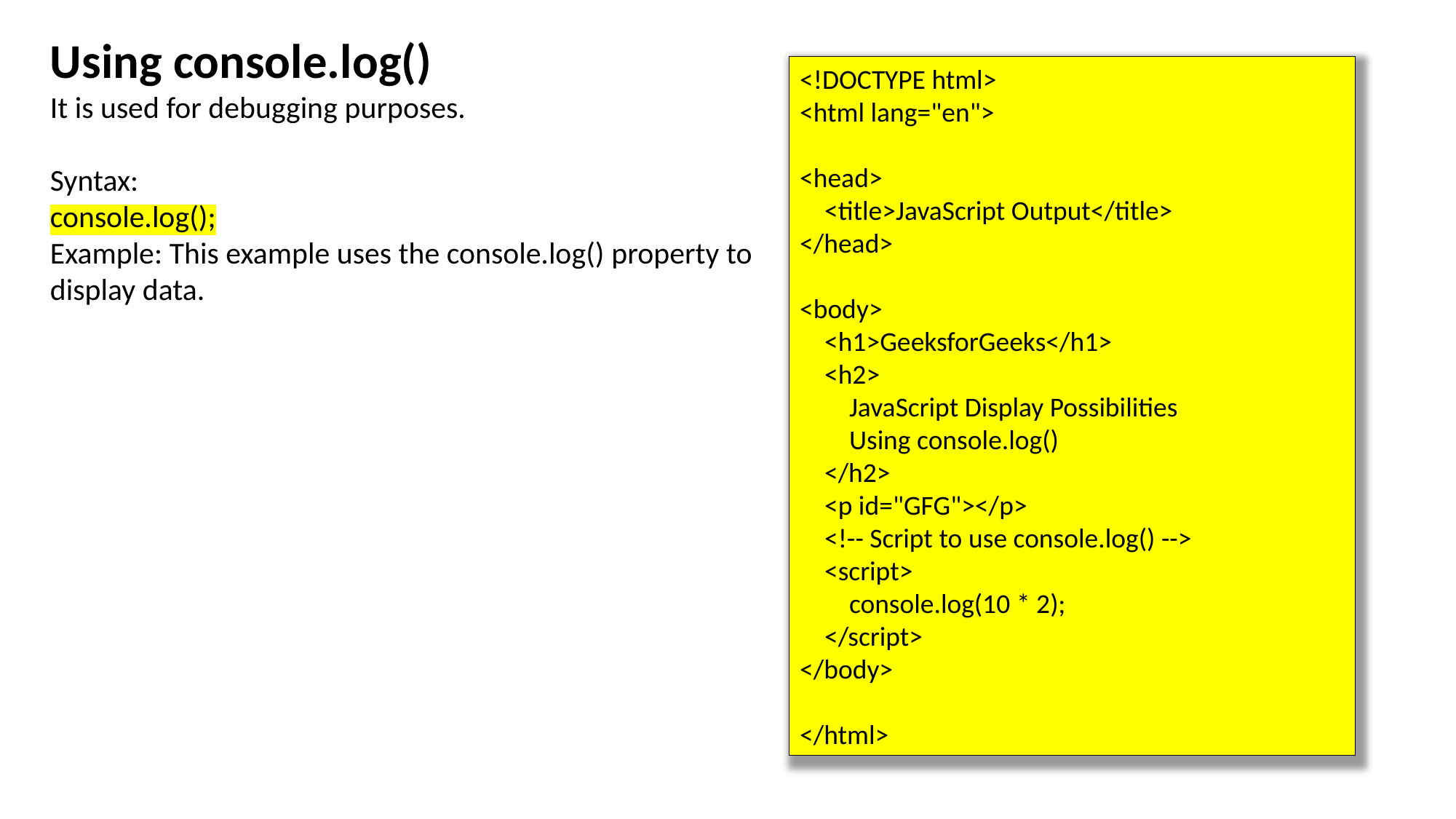

Using console.log()
It is used for debugging purposes.

Syntax:
console.log();
Example: This example uses the console.log() property to display data.
<!DOCTYPE html>
<html lang="en">

<head>
    <title>JavaScript Output</title>
</head>

<body>
    <h1>GeeksforGeeks</h1>
    <h2>
        JavaScript Display Possibilities
        Using console.log()
    </h2>
    <p id="GFG"></p>
    <!-- Script to use console.log() -->
    <script>
        console.log(10 * 2);
    </script>
</body>

</html>